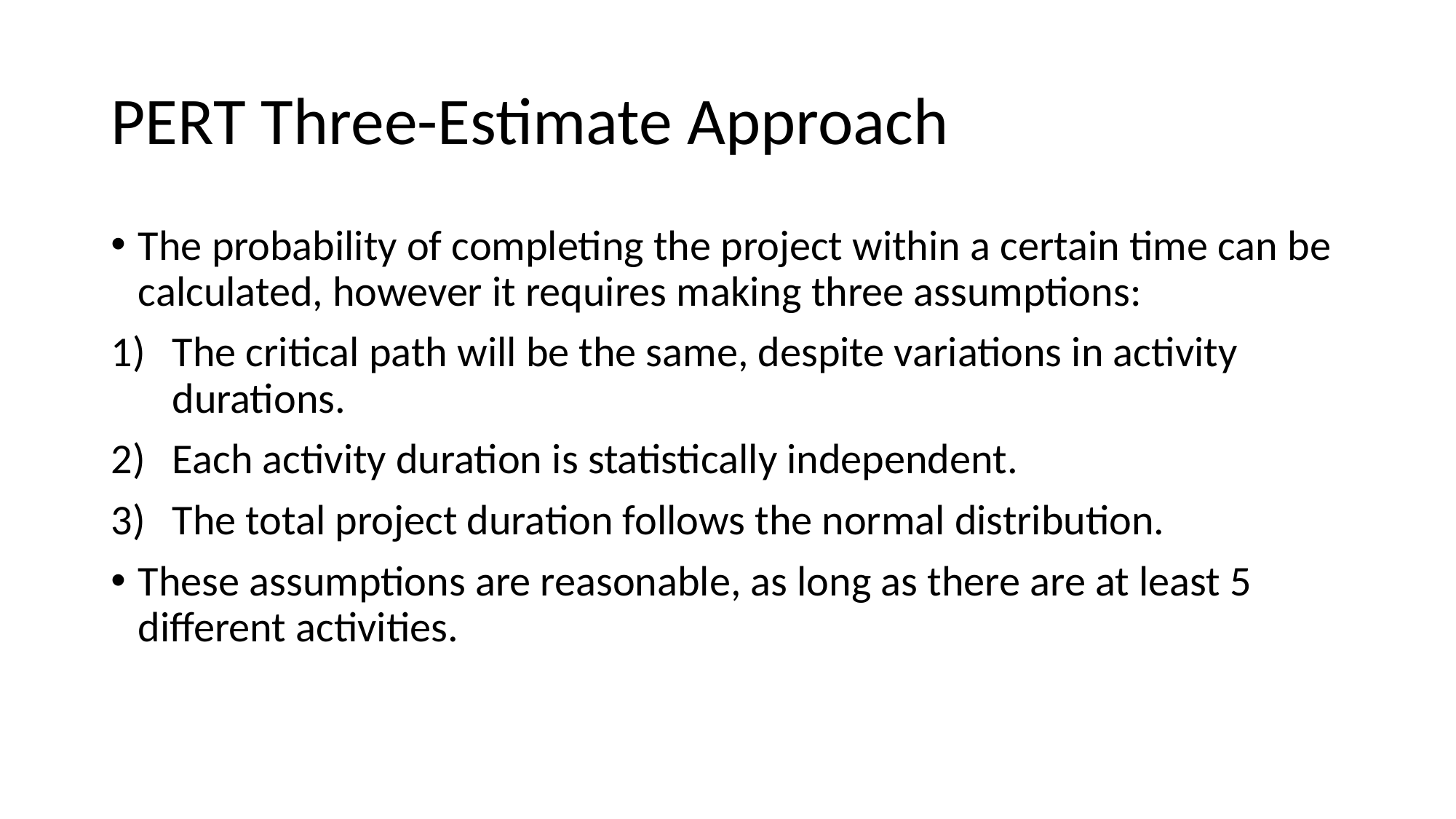

# PERT Three-Estimate Approach
The probability of completing the project within a certain time can be calculated, however it requires making three assumptions:
The critical path will be the same, despite variations in activity durations.
Each activity duration is statistically independent.
The total project duration follows the normal distribution.
These assumptions are reasonable, as long as there are at least 5 different activities.